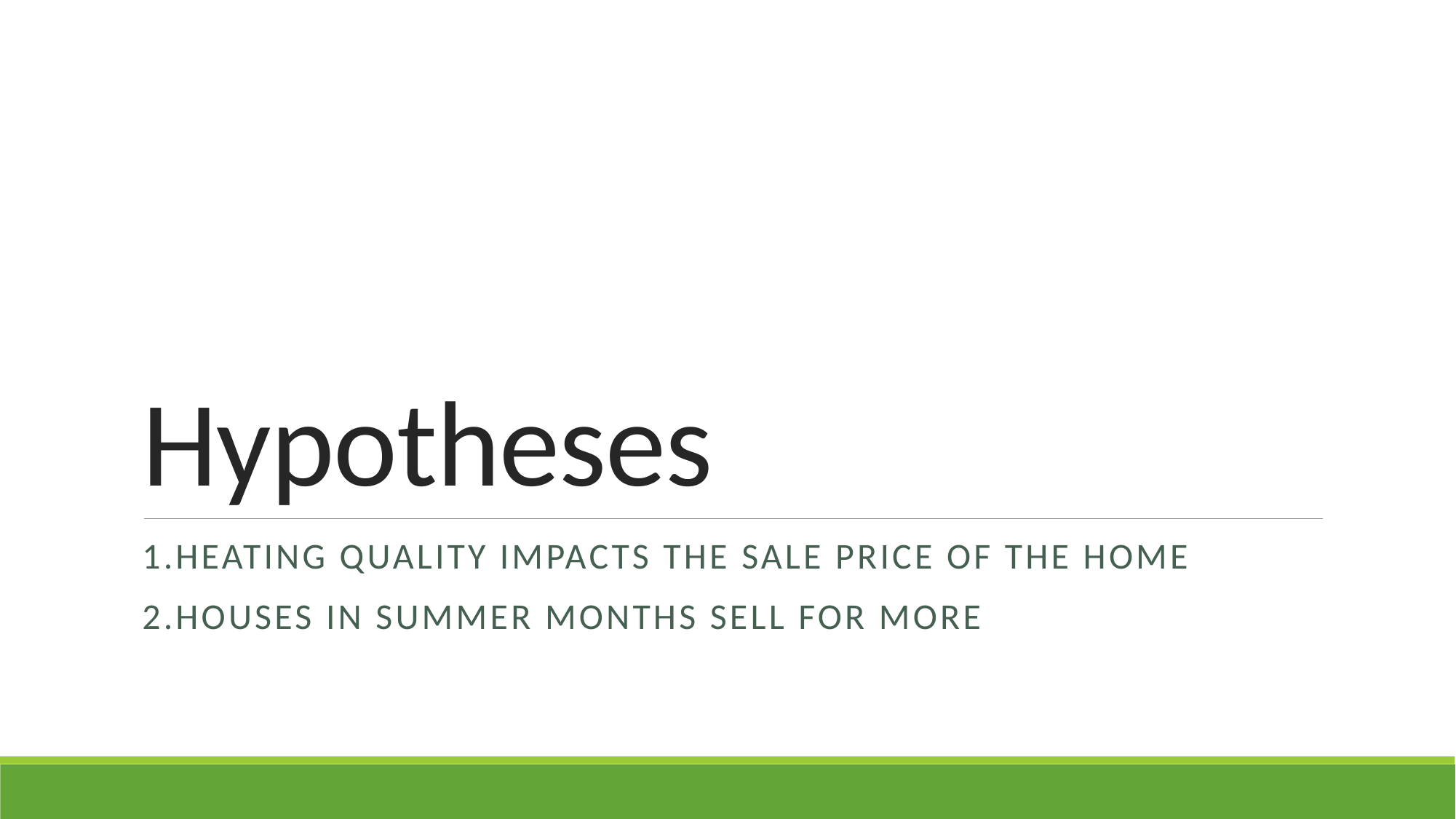

# Hypotheses
1.Heating quality impacts the sale price of the home
2.Houses in summer months sell for more